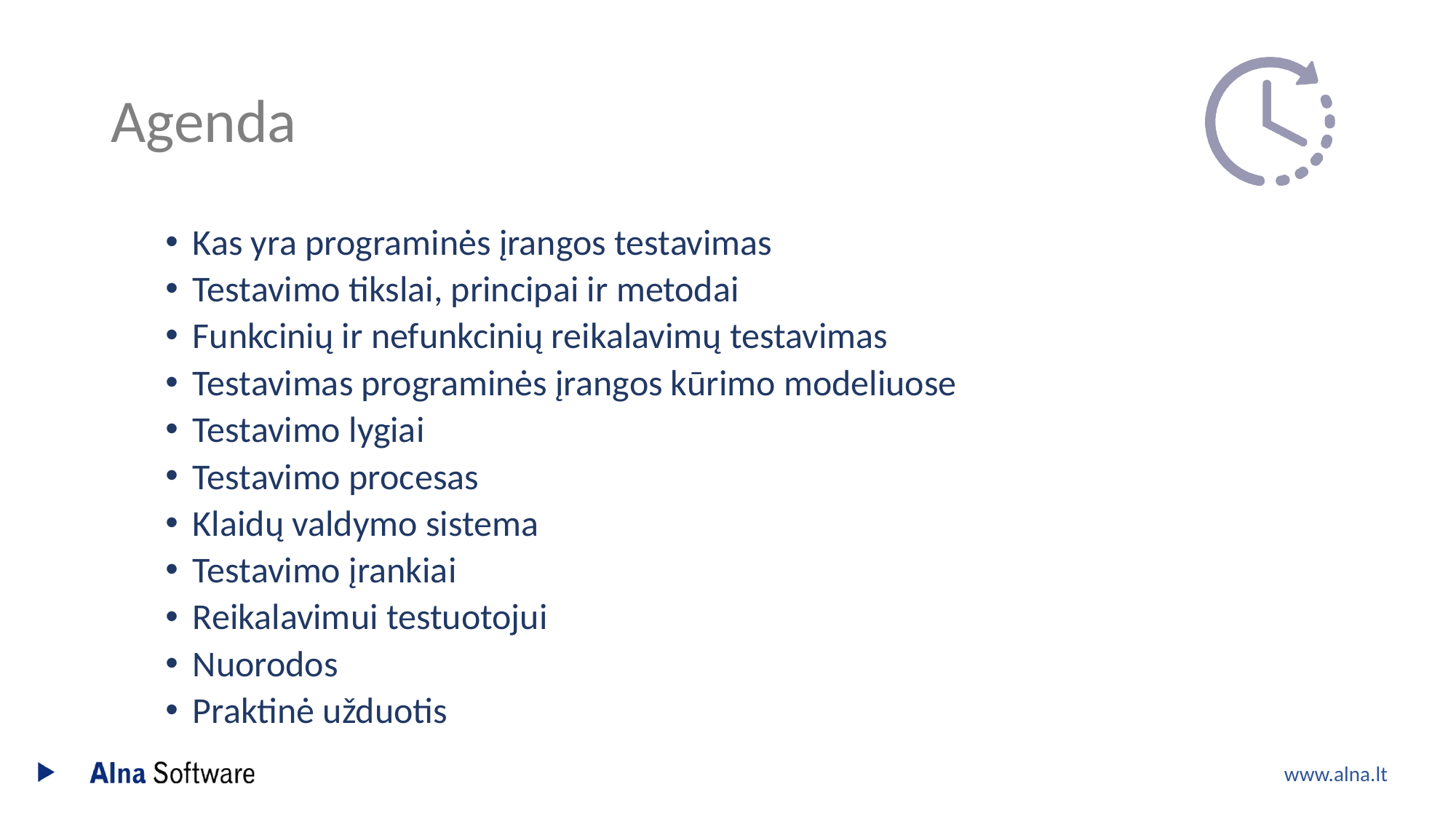

# Agenda
Kas yra programinės įrangos testavimas
Testavimo tikslai, principai ir metodai
Funkcinių ir nefunkcinių reikalavimų testavimas
Testavimas programinės įrangos kūrimo modeliuose
Testavimo lygiai
Testavimo procesas
Klaidų valdymo sistema
Testavimo įrankiai
Reikalavimui testuotojui
Nuorodos
Praktinė užduotis